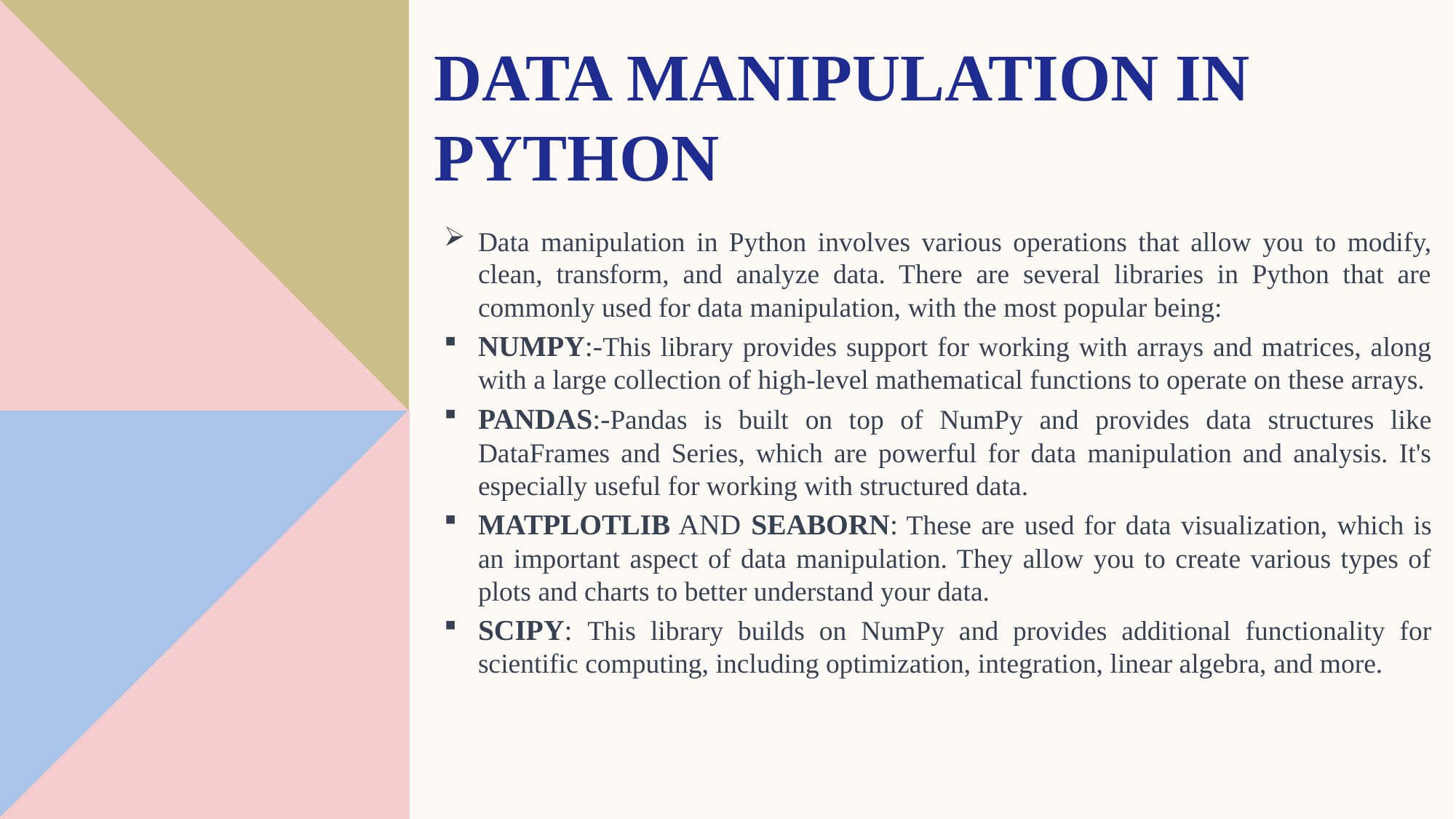

# Data manipulation in python
Data manipulation in Python involves various operations that allow you to modify, clean, transform, and analyze data. There are several libraries in Python that are commonly used for data manipulation, with the most popular being:
NUMPY:-This library provides support for working with arrays and matrices, along with a large collection of high-level mathematical functions to operate on these arrays.
PANDAS:-Pandas is built on top of NumPy and provides data structures like DataFrames and Series, which are powerful for data manipulation and analysis. It's especially useful for working with structured data.
MATPLOTLIB AND SEABORN: These are used for data visualization, which is an important aspect of data manipulation. They allow you to create various types of plots and charts to better understand your data.
SCIPY: This library builds on NumPy and provides additional functionality for scientific computing, including optimization, integration, linear algebra, and more.